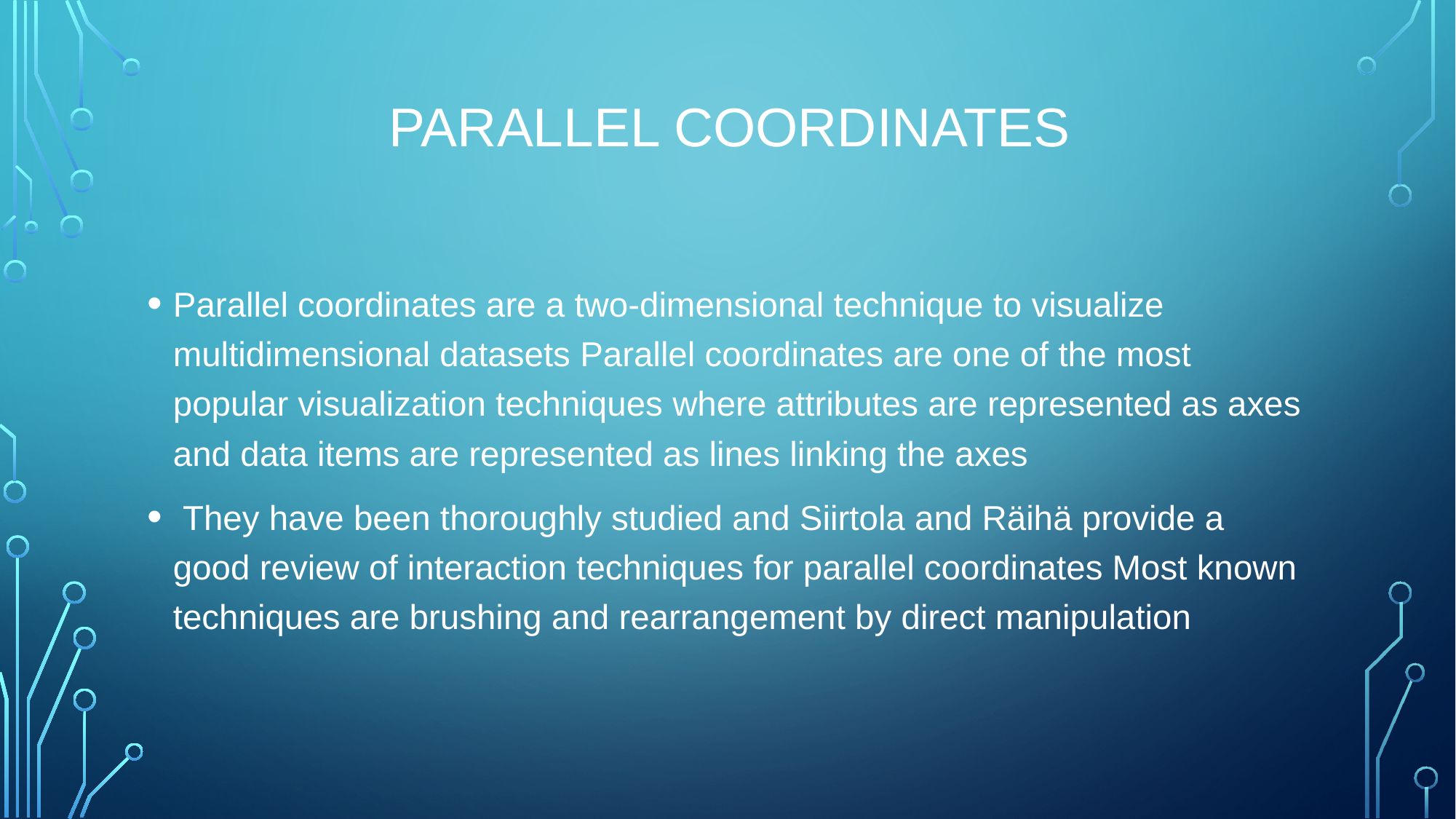

# Parallel coordinates
Parallel coordinates are a two-dimensional technique to visualize multidimensional datasets Parallel coordinates are one of the most popular visualization techniques where attributes are represented as axes and data items are represented as lines linking the axes
 They have been thoroughly studied and Siirtola and Räihä provide a good review of interaction techniques for parallel coordinates Most known techniques are brushing and rearrangement by direct manipulation